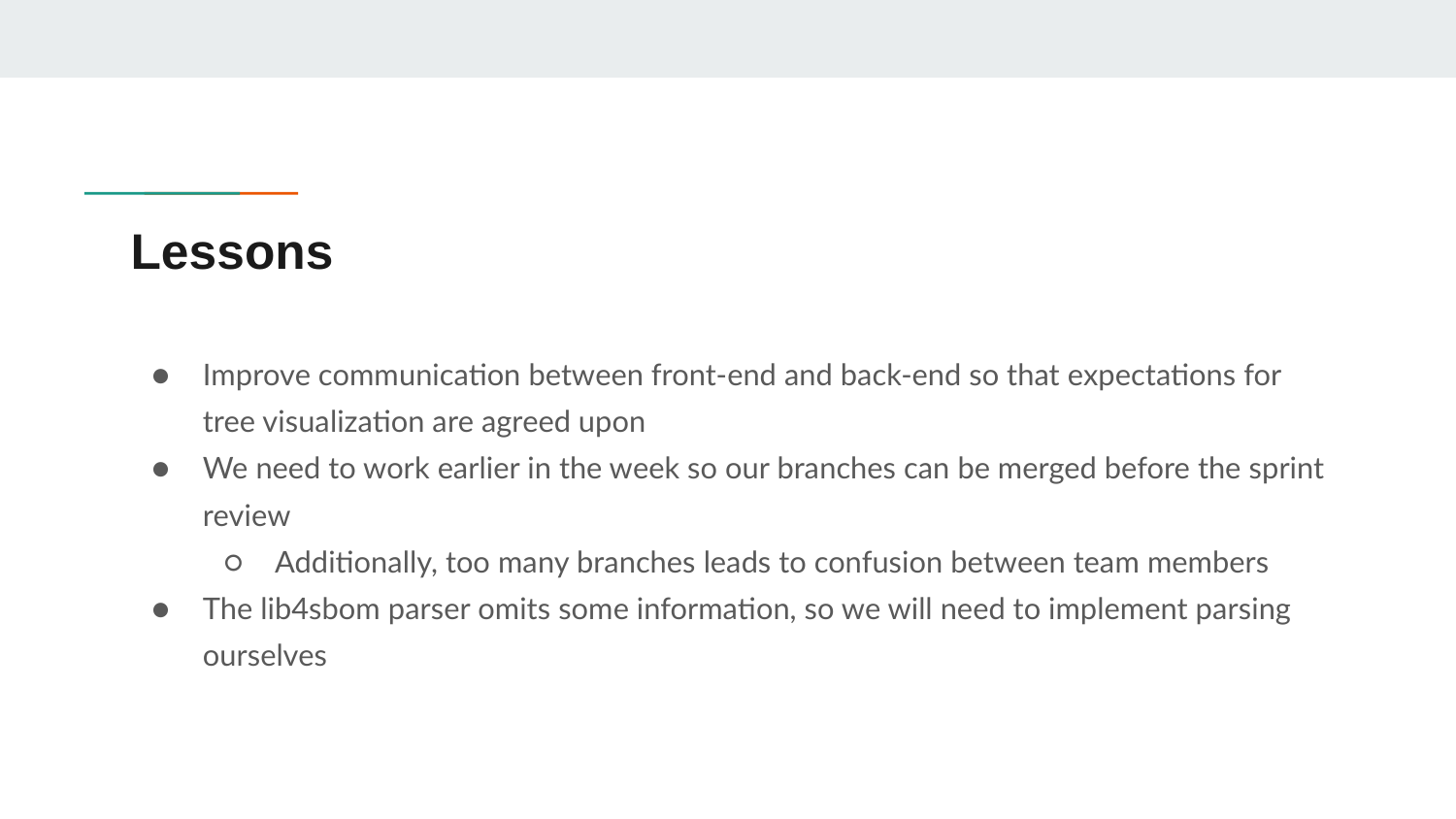

# Lessons
Improve communication between front-end and back-end so that expectations for tree visualization are agreed upon
We need to work earlier in the week so our branches can be merged before the sprint review
Additionally, too many branches leads to confusion between team members
The lib4sbom parser omits some information, so we will need to implement parsing ourselves